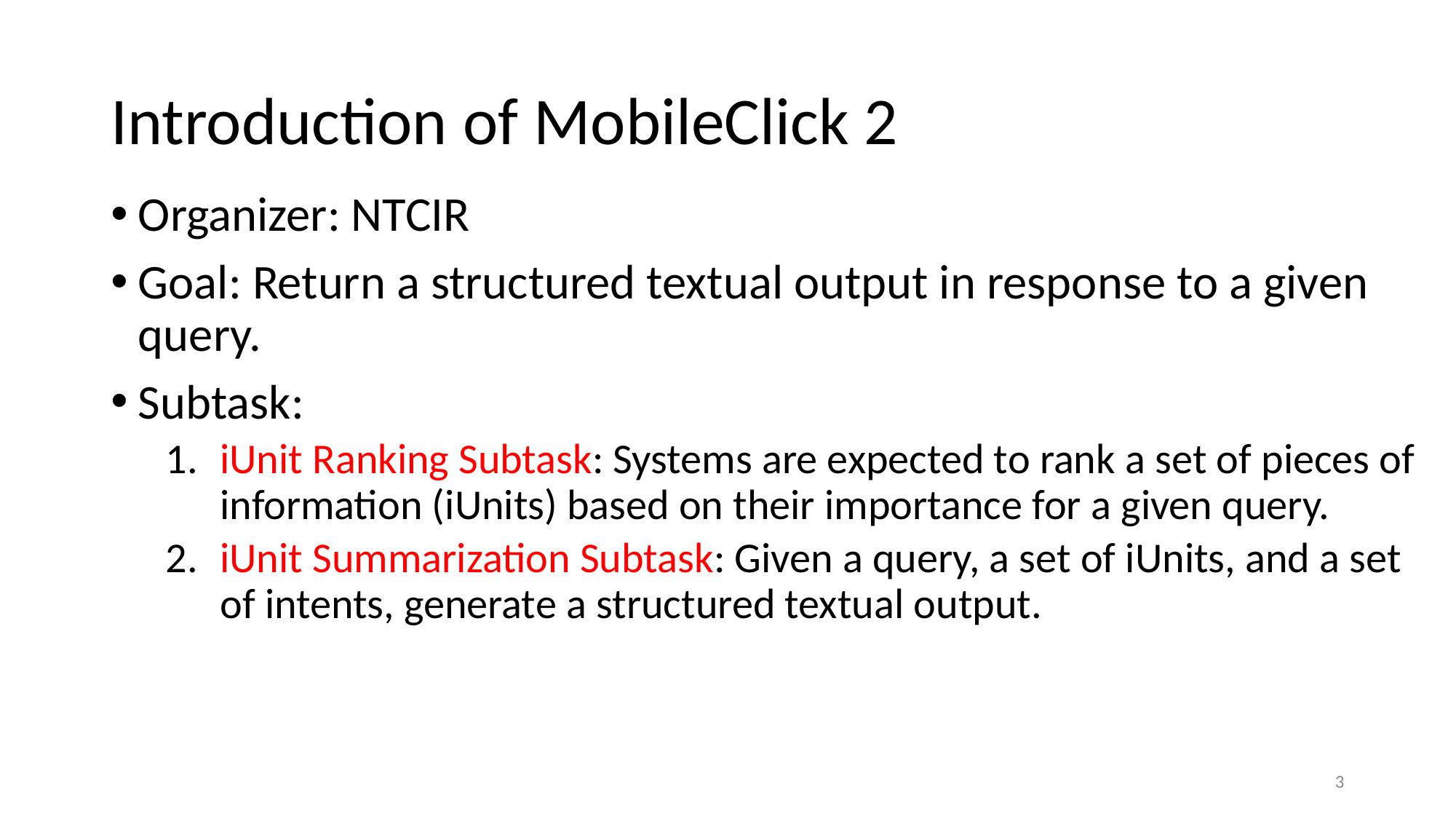

# Introduction of MobileClick 2
Organizer: NTCIR
Goal: Return a structured textual output in response to a given query.
Subtask:
iUnit Ranking Subtask: Systems are expected to rank a set of pieces of information (iUnits) based on their importance for a given query.
iUnit Summarization Subtask: Given a query, a set of iUnits, and a set of intents, generate a structured textual output.
3